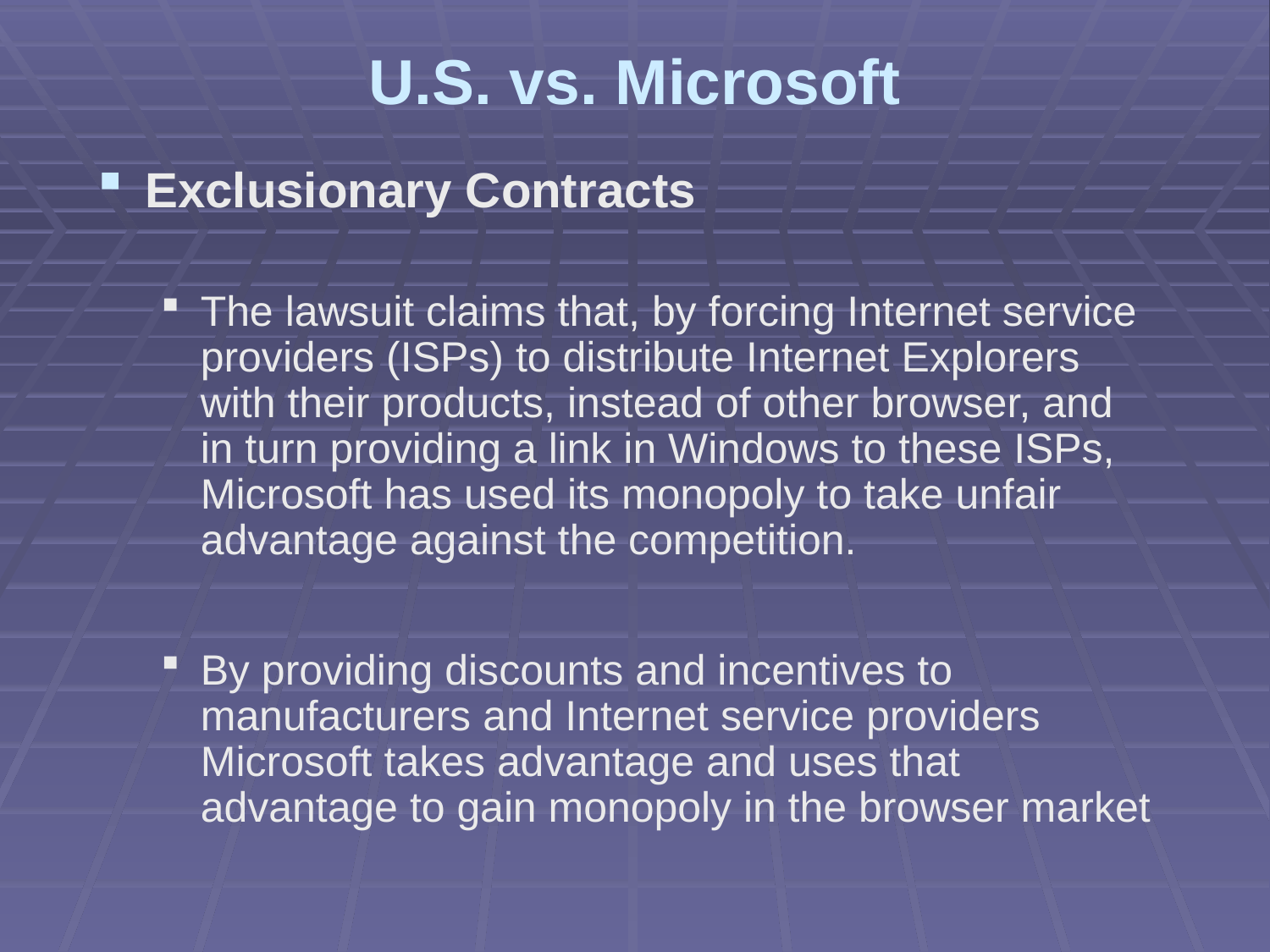

# U.S. vs. Microsoft
Exclusionary Contracts

The lawsuit claims that, by forcing Internet service providers (ISPs) to distribute Internet Explorers with their products, instead of other browser, and in turn providing a link in Windows to these ISPs, Microsoft has used its monopoly to take unfair advantage against the competition.

By providing discounts and incentives to manufacturers and Internet service providers Microsoft takes advantage and uses that advantage to gain monopoly in the browser market